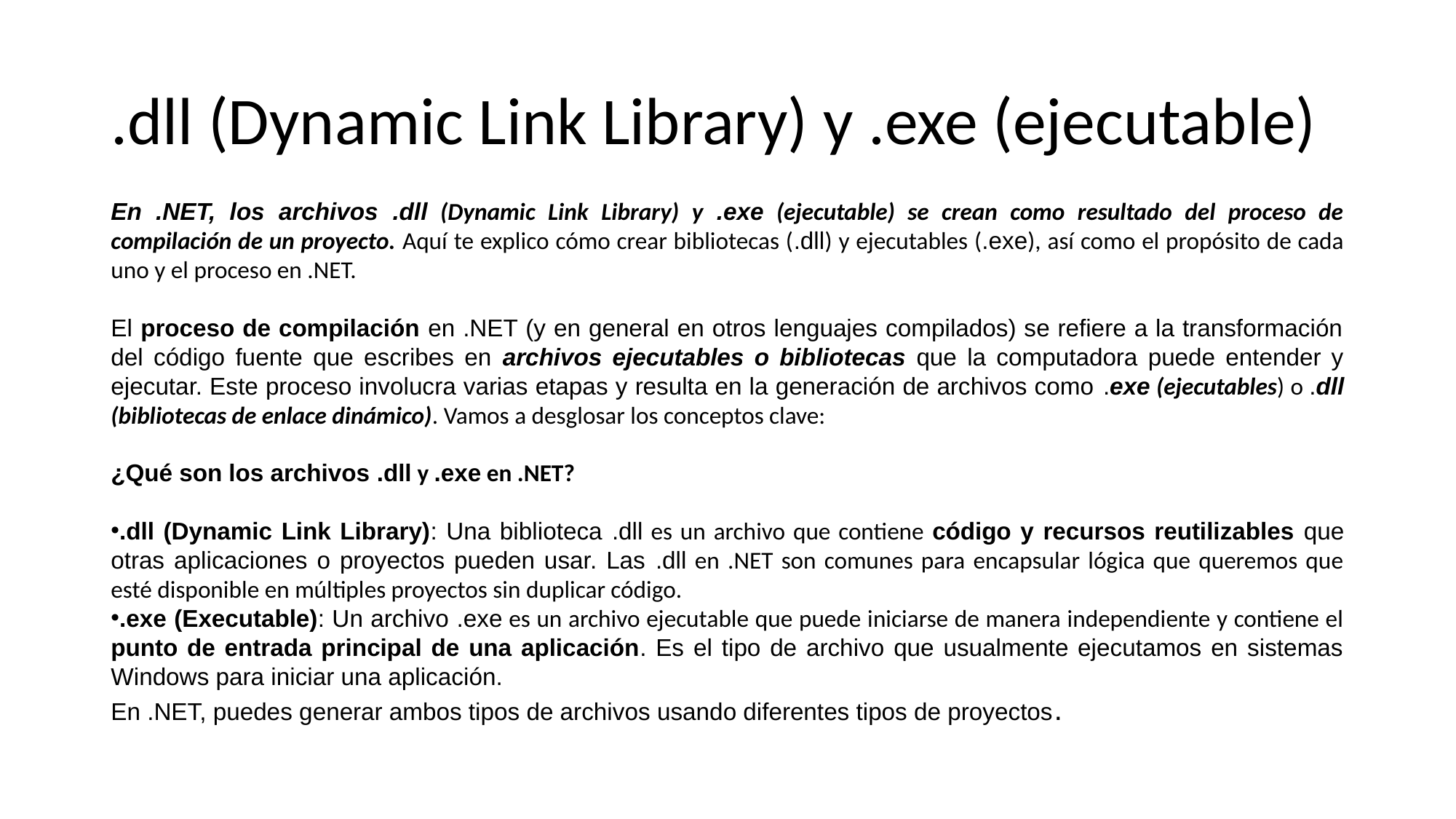

# .dll (Dynamic Link Library) y .exe (ejecutable)
En .NET, los archivos .dll (Dynamic Link Library) y .exe (ejecutable) se crean como resultado del proceso de compilación de un proyecto. Aquí te explico cómo crear bibliotecas (.dll) y ejecutables (.exe), así como el propósito de cada uno y el proceso en .NET.

El proceso de compilación en .NET (y en general en otros lenguajes compilados) se refiere a la transformación del código fuente que escribes en archivos ejecutables o bibliotecas que la computadora puede entender y ejecutar. Este proceso involucra varias etapas y resulta en la generación de archivos como .exe (ejecutables) o .dll (bibliotecas de enlace dinámico). Vamos a desglosar los conceptos clave:

¿Qué son los archivos .dll y .exe en .NET?

.dll (Dynamic Link Library): Una biblioteca .dll es un archivo que contiene código y recursos reutilizables que otras aplicaciones o proyectos pueden usar. Las .dll en .NET son comunes para encapsular lógica que queremos que esté disponible en múltiples proyectos sin duplicar código.
.exe (Executable): Un archivo .exe es un archivo ejecutable que puede iniciarse de manera independiente y contiene el punto de entrada principal de una aplicación. Es el tipo de archivo que usualmente ejecutamos en sistemas Windows para iniciar una aplicación.
En .NET, puedes generar ambos tipos de archivos usando diferentes tipos de proyectos.